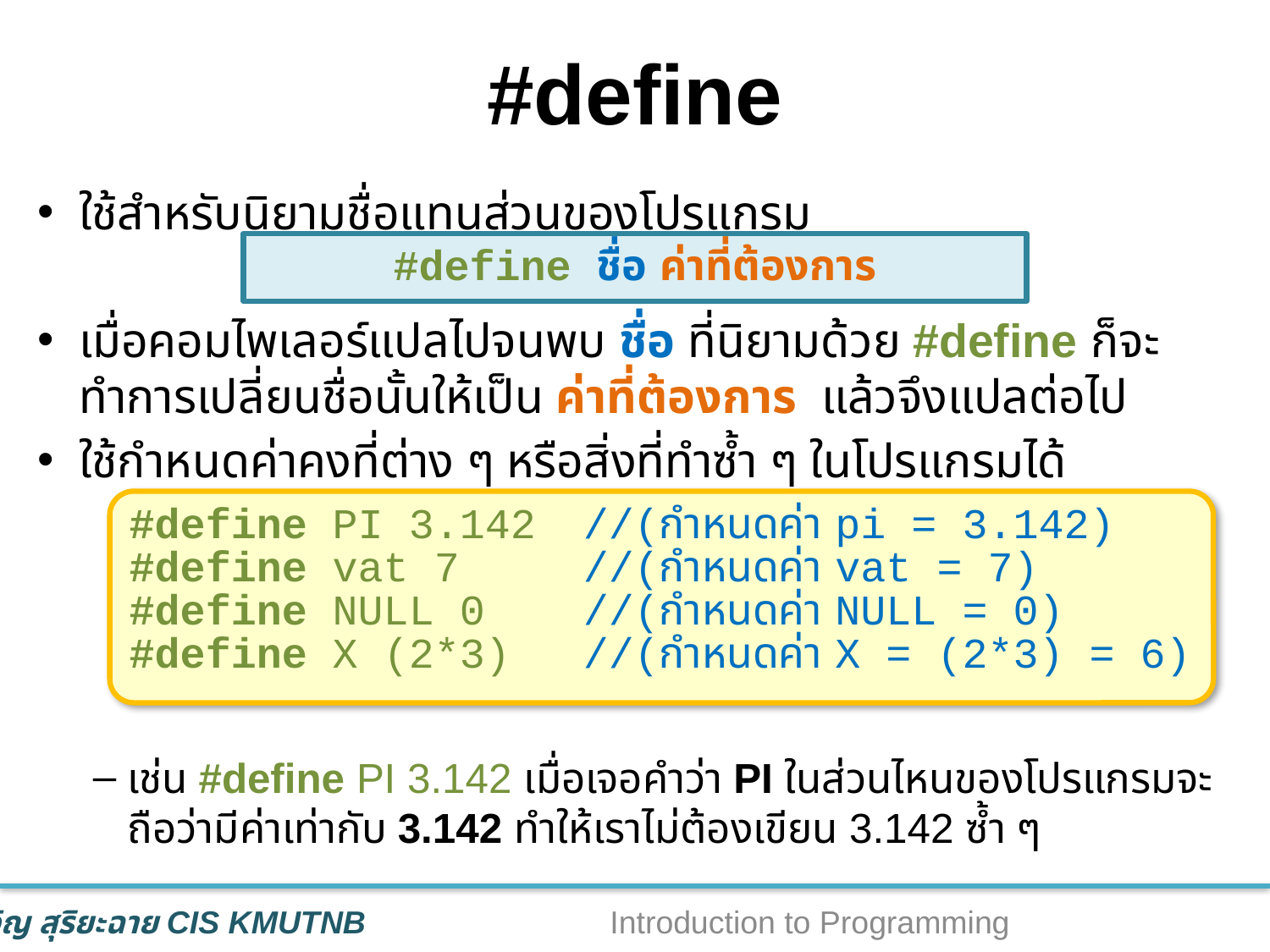

# #define
ใช้สำหรับนิยามชื่อแทนส่วนของโปรแกรม

เมื่อคอมไพเลอร์แปลไปจนพบ ชื่อ ที่นิยามด้วย #define ก็จะทำการเปลี่ยนชื่อนั้นให้เป็น ค่าที่ต้องการ  แล้วจึงแปลต่อไป
ใช้กำหนดค่าคงที่ต่าง ๆ หรือสิ่งที่ทำซ้ำ ๆ ในโปรแกรมได้

เช่น #define PI 3.142 เมื่อเจอคำว่า PI ในส่วนไหนของโปรแกรมจะ ถือว่ามีค่าเท่ากับ 3.142 ทำให้เราไม่ต้องเขียน 3.142 ซ้ำ ๆ
#define ชื่อ ค่าที่ต้องการ
#define PI 3.142	 //(กำหนดค่า pi = 3.142)
#define vat 7	 //(กำหนดค่า vat = 7)
#define NULL 0	 //(กำหนดค่า NULL = 0)
#define X (2*3)	 //(กำหนดค่า X = (2*3) = 6)
25
Introduction to Programming